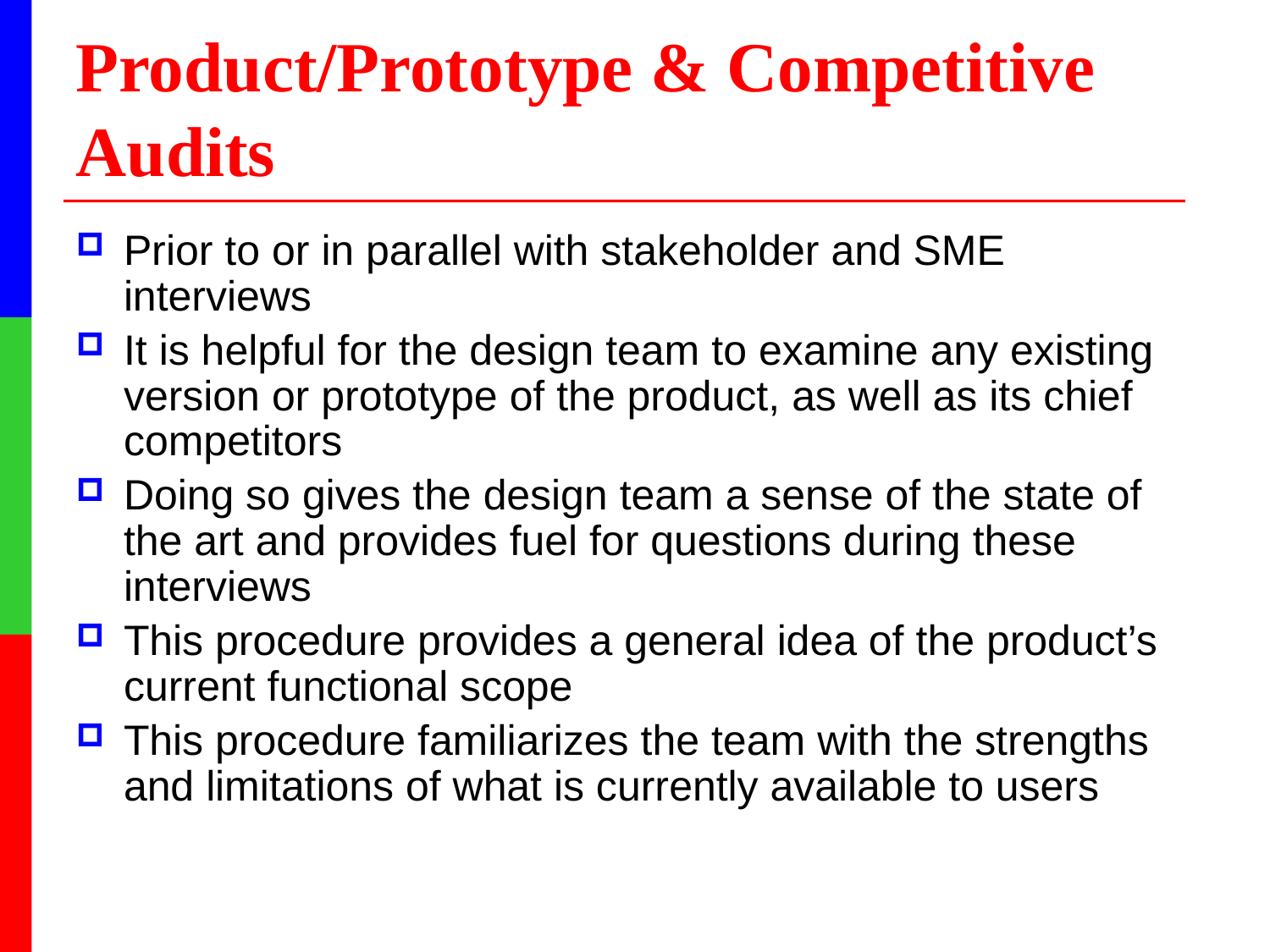

# Product/Prototype & Competitive Audits
Prior to or in parallel with stakeholder and SME interviews
It is helpful for the design team to examine any existing version or prototype of the product, as well as its chief competitors
Doing so gives the design team a sense of the state of the art and provides fuel for questions during these interviews
This procedure provides a general idea of the product’s current functional scope
This procedure familiarizes the team with the strengths and limitations of what is currently available to users